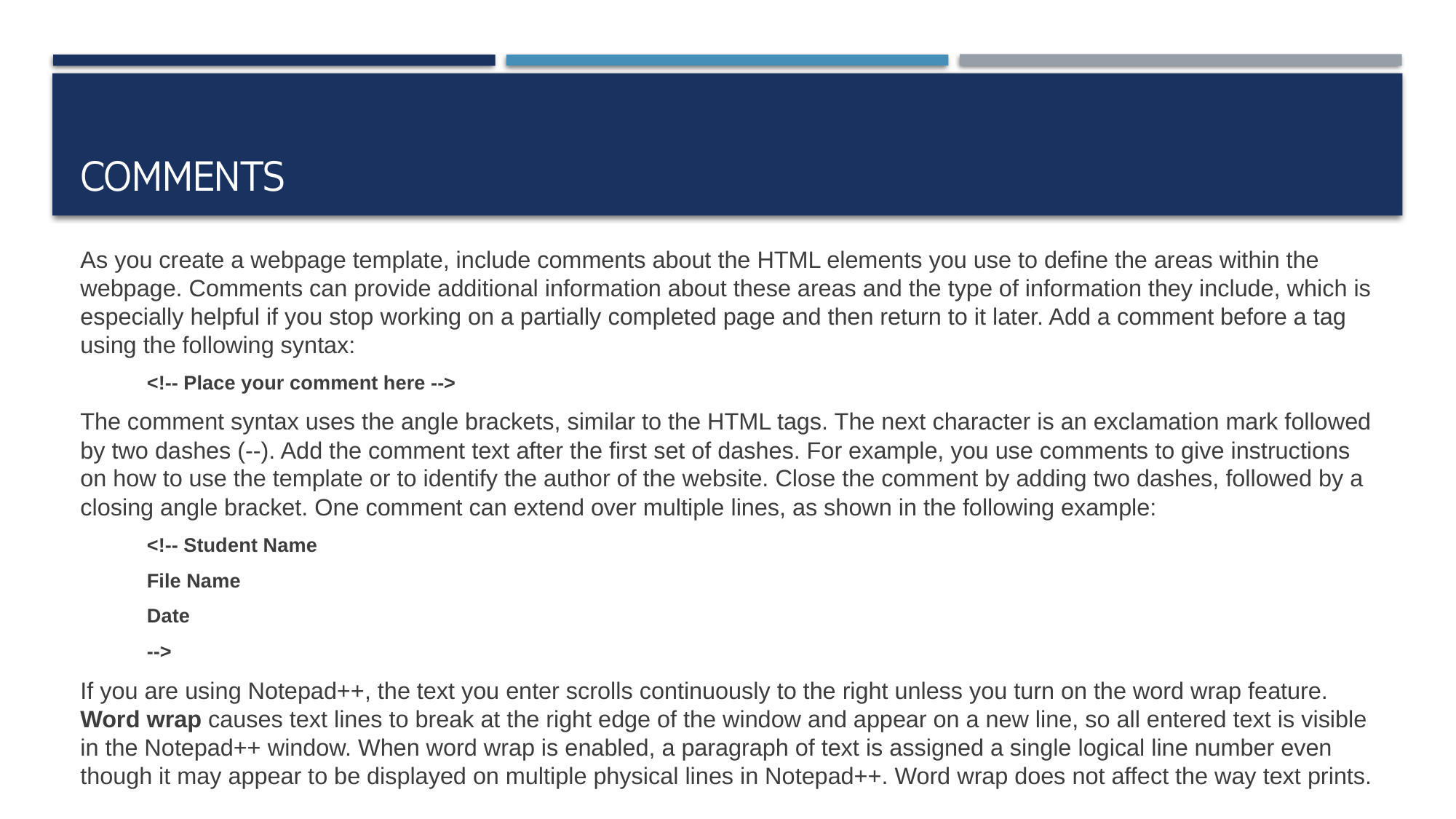

# Comments
As you create a webpage template, include comments about the HTML elements you use to define the areas within the webpage. Comments can provide additional information about these areas and the type of information they include, which is especially helpful if you stop working on a partially completed page and then return to it later. Add a comment before a tag using the following syntax:
<!-- Place your comment here -->
The comment syntax uses the angle brackets, similar to the HTML tags. The next character is an exclamation mark followed by two dashes (--). Add the comment text after the first set of dashes. For example, you use comments to give instructions on how to use the template or to identify the author of the website. Close the comment by adding two dashes, followed by a closing angle bracket. One comment can extend over multiple lines, as shown in the following example:
<!-- Student Name
File Name
Date
-->
If you are using Notepad++, the text you enter scrolls continuously to the right unless you turn on the word wrap feature. Word wrap causes text lines to break at the right edge of the window and appear on a new line, so all entered text is visible in the Notepad++ window. When word wrap is enabled, a paragraph of text is assigned a single logical line number even though it may appear to be displayed on multiple physical lines in Notepad++. Word wrap does not affect the way text prints.